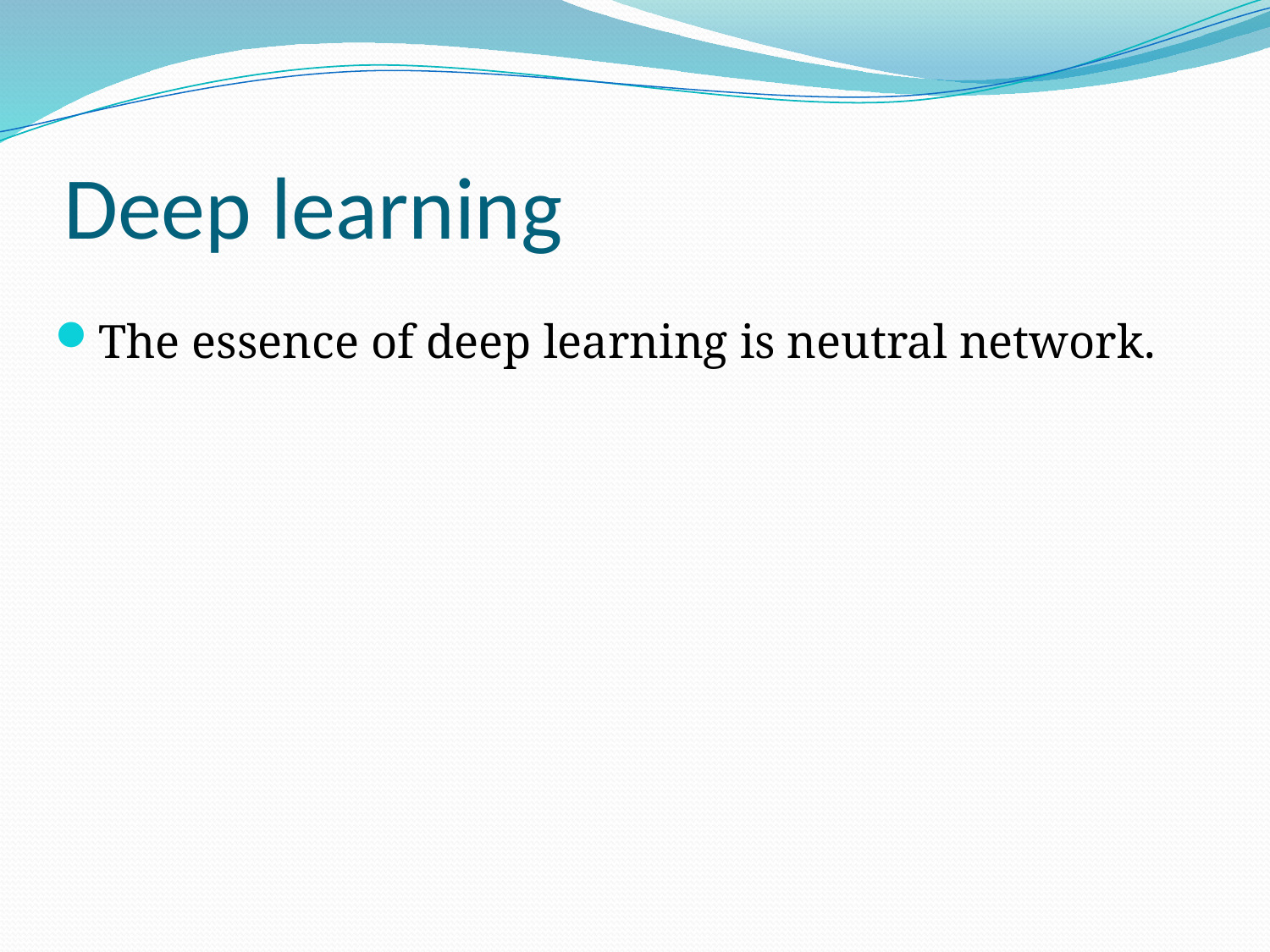

# Deep learning
The essence of deep learning is neutral network.